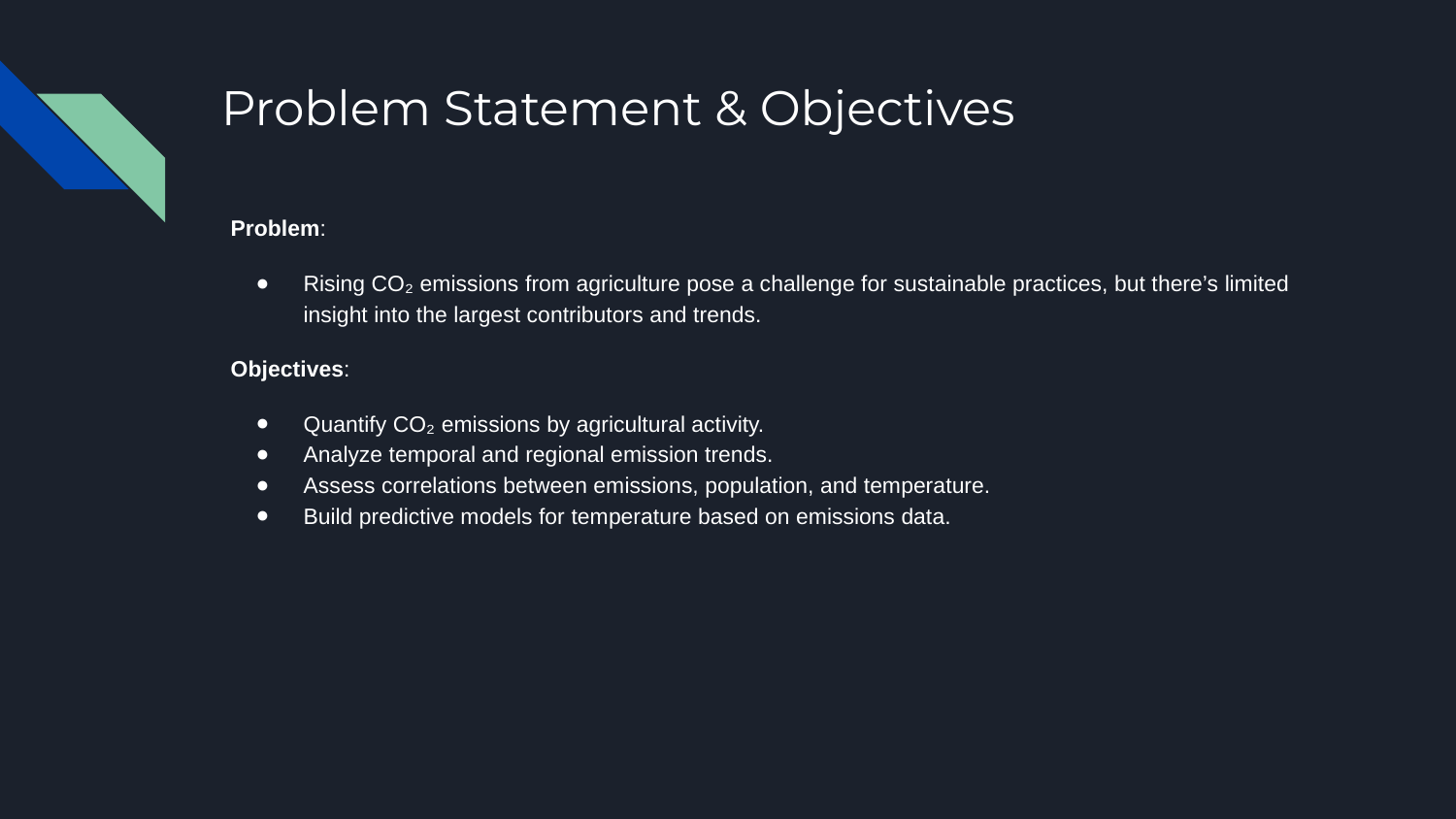

# Problem Statement & Objectives
Problem:
Rising CO₂ emissions from agriculture pose a challenge for sustainable practices, but there’s limited insight into the largest contributors and trends.
Objectives:
Quantify CO₂ emissions by agricultural activity.
Analyze temporal and regional emission trends.
Assess correlations between emissions, population, and temperature.
Build predictive models for temperature based on emissions data.